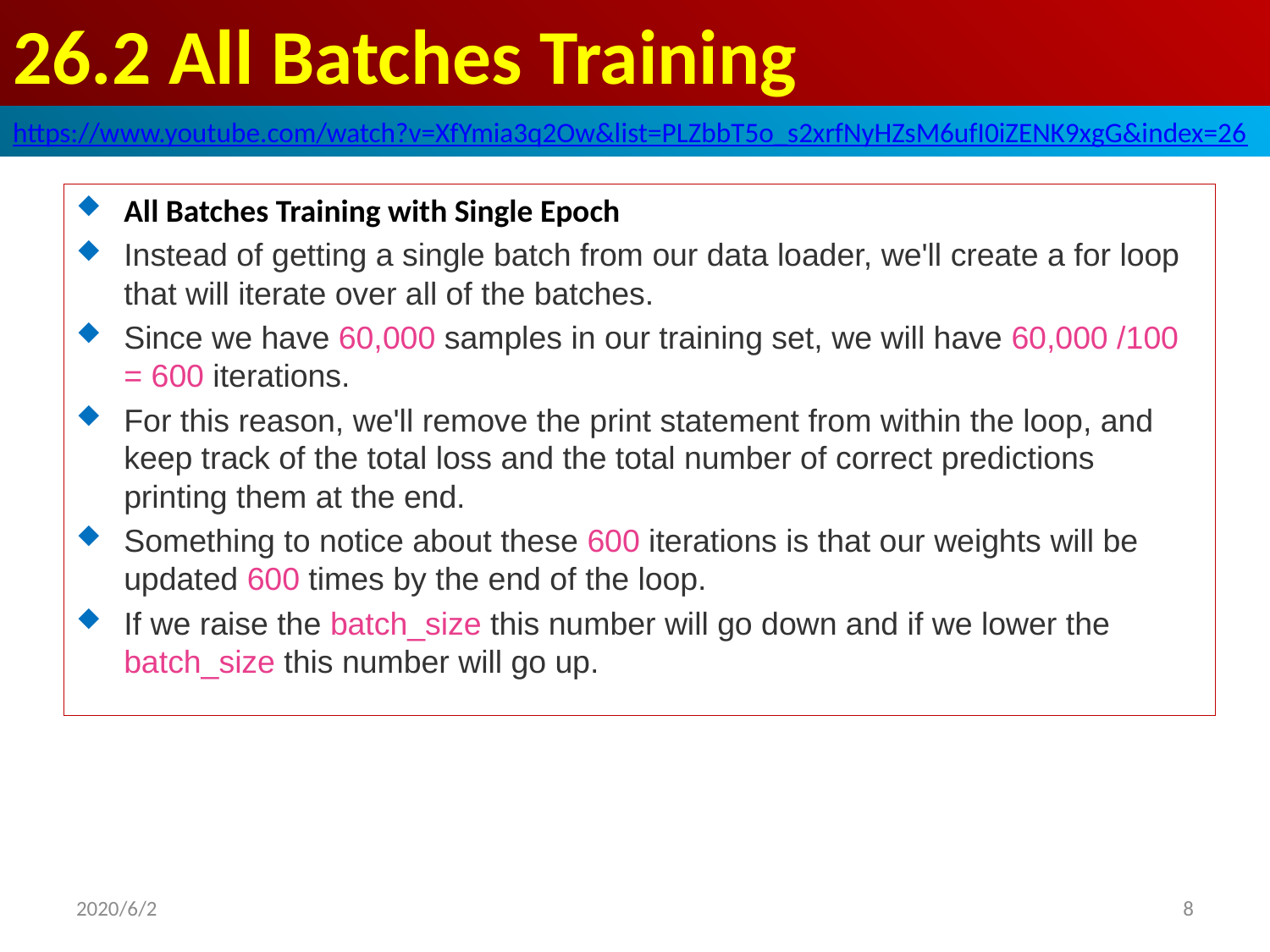

# 26.2 All Batches Training
https://www.youtube.com/watch?v=XfYmia3q2Ow&list=PLZbbT5o_s2xrfNyHZsM6ufI0iZENK9xgG&index=26
All Batches Training with Single Epoch
Instead of getting a single batch from our data loader, we'll create a for loop that will iterate over all of the batches.
Since we have 60,000 samples in our training set, we will have 60,000 /100 = 600 iterations.
For this reason, we'll remove the print statement from within the loop, and keep track of the total loss and the total number of correct predictions printing them at the end.
Something to notice about these 600 iterations is that our weights will be updated 600 times by the end of the loop.
If we raise the batch_size this number will go down and if we lower the batch_size this number will go up.
2020/6/2
8